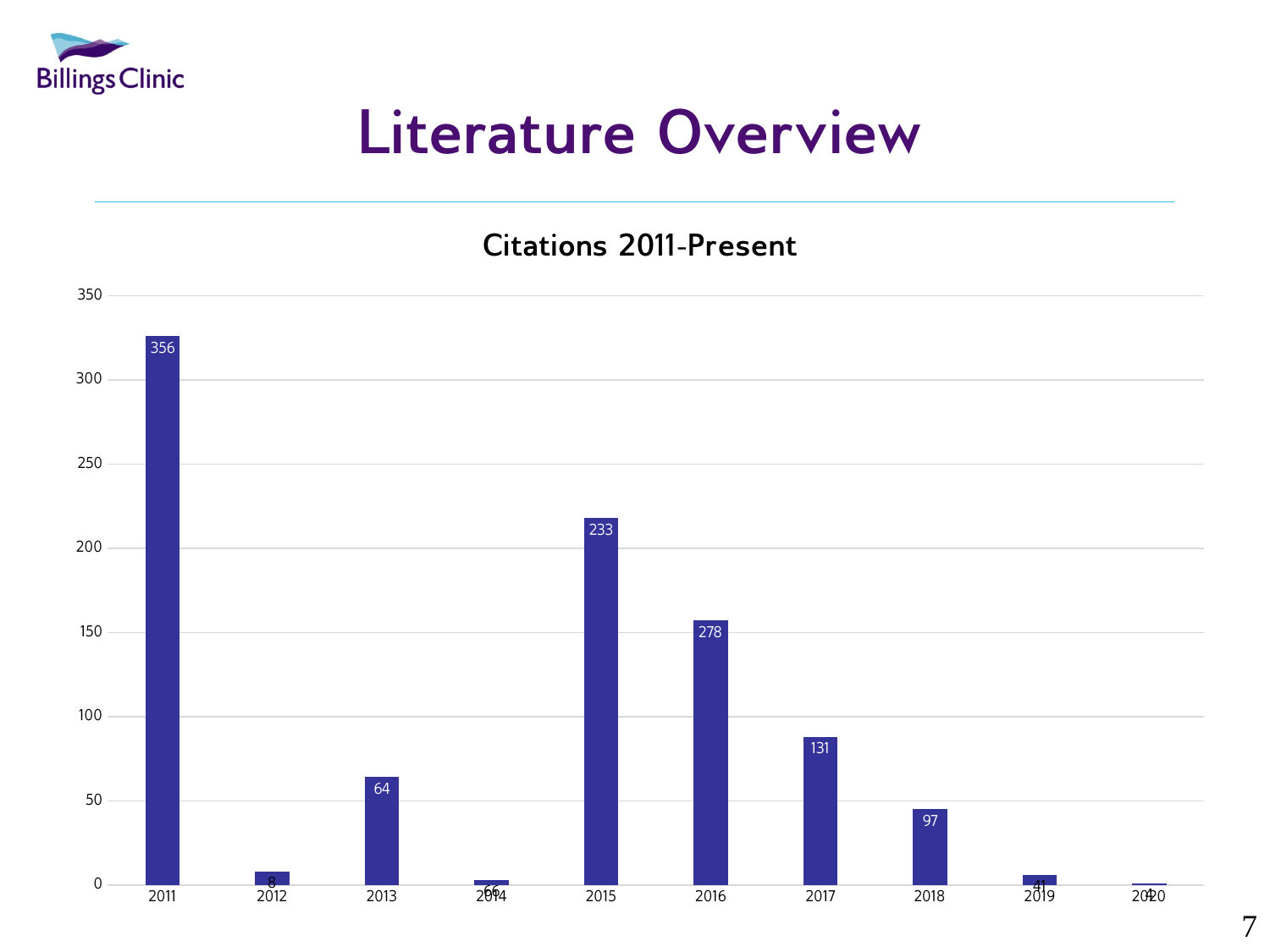

# Literature Overview

### Chart: Citations 2011-Present

| Category |  |
|---|---|
| 2011 | 326.0 |
| 2012 | 8.0 |
| 2013 | 64.0 |
| 2014 | 3.0 |
| 2015 | 218.0 |
| 2016 | 157.0 |
| 2017 | 88.0 |
| 2018 | 45.0 |
| 2019 | 6.0 |
| 2020 | 1.0 |
7